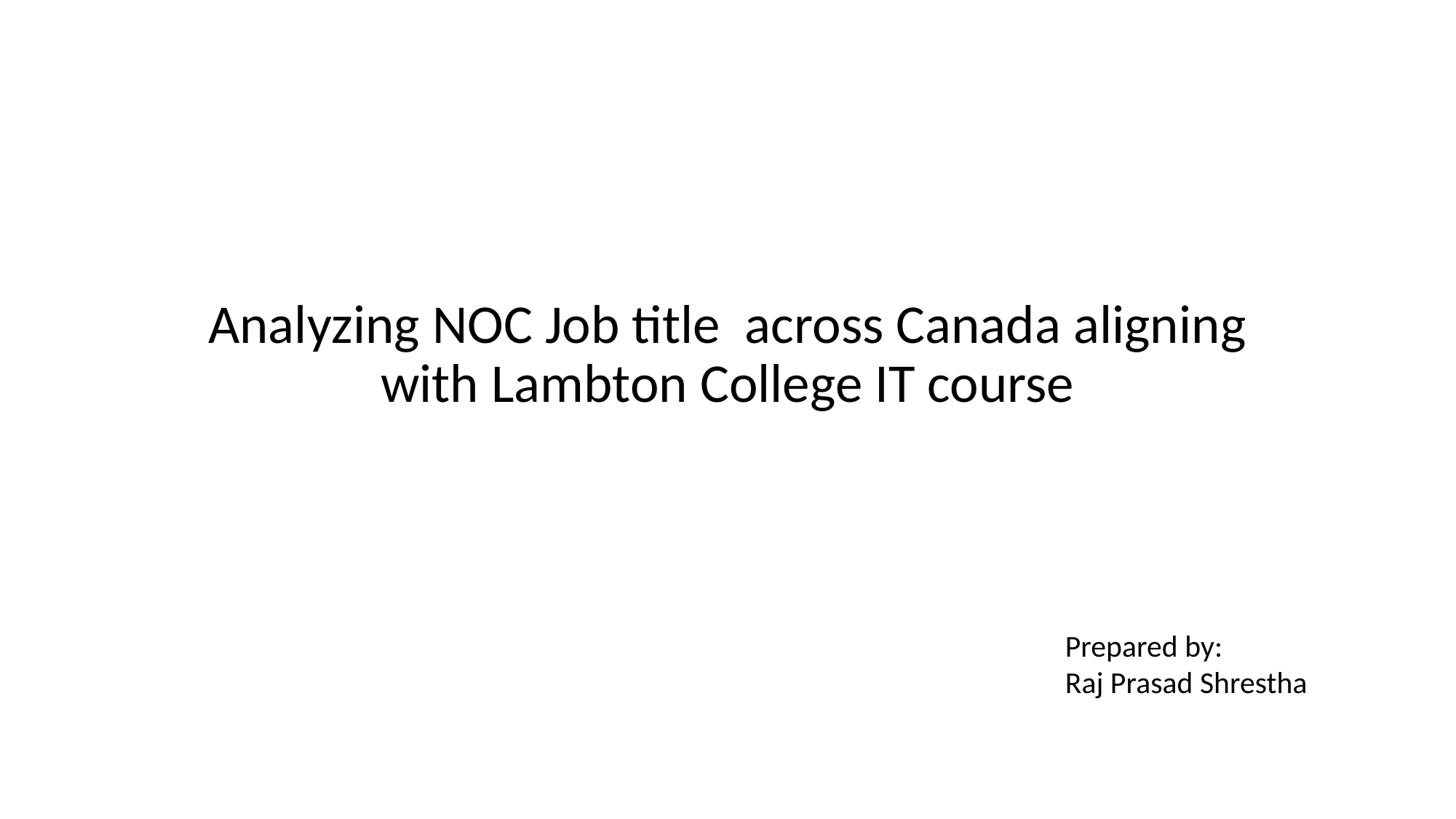

# Analyzing NOC Job title  across Canada aligning with Lambton College IT course
Prepared by:
Raj Prasad Shrestha